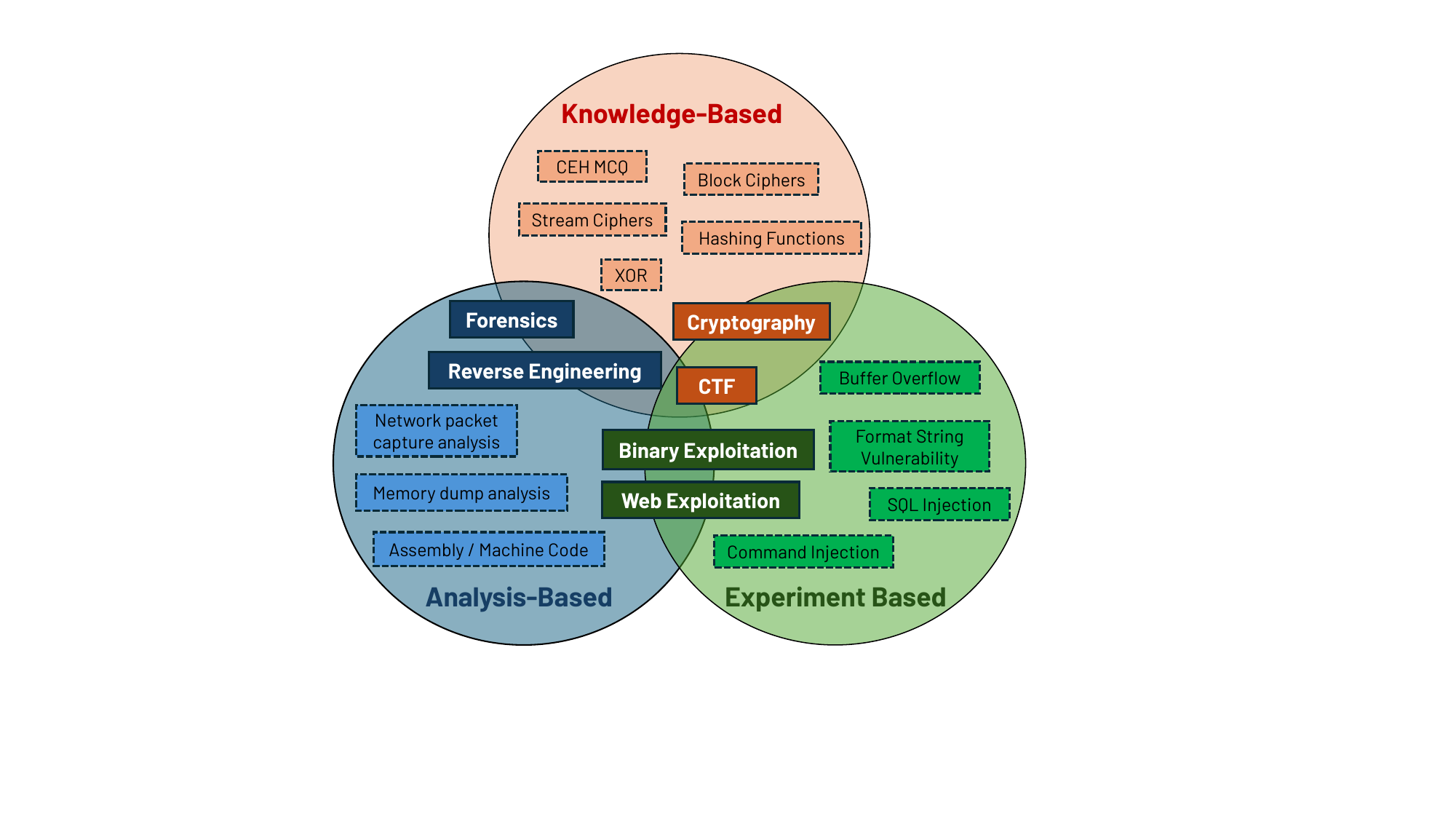

Knowledge-Based
CEH MCQ
Block Ciphers
Stream Ciphers
Hashing Functions
XOR

Forensics
Cryptography
Reverse Engineering
Buffer Overflow
CTF
Network packet capture analysis
Format String Vulnerability
Binary Exploitation
Memory dump analysis
Web Exploitation
SQL Injection
Assembly / Machine Code
Command Injection
Analysis-Based
Experiment Based